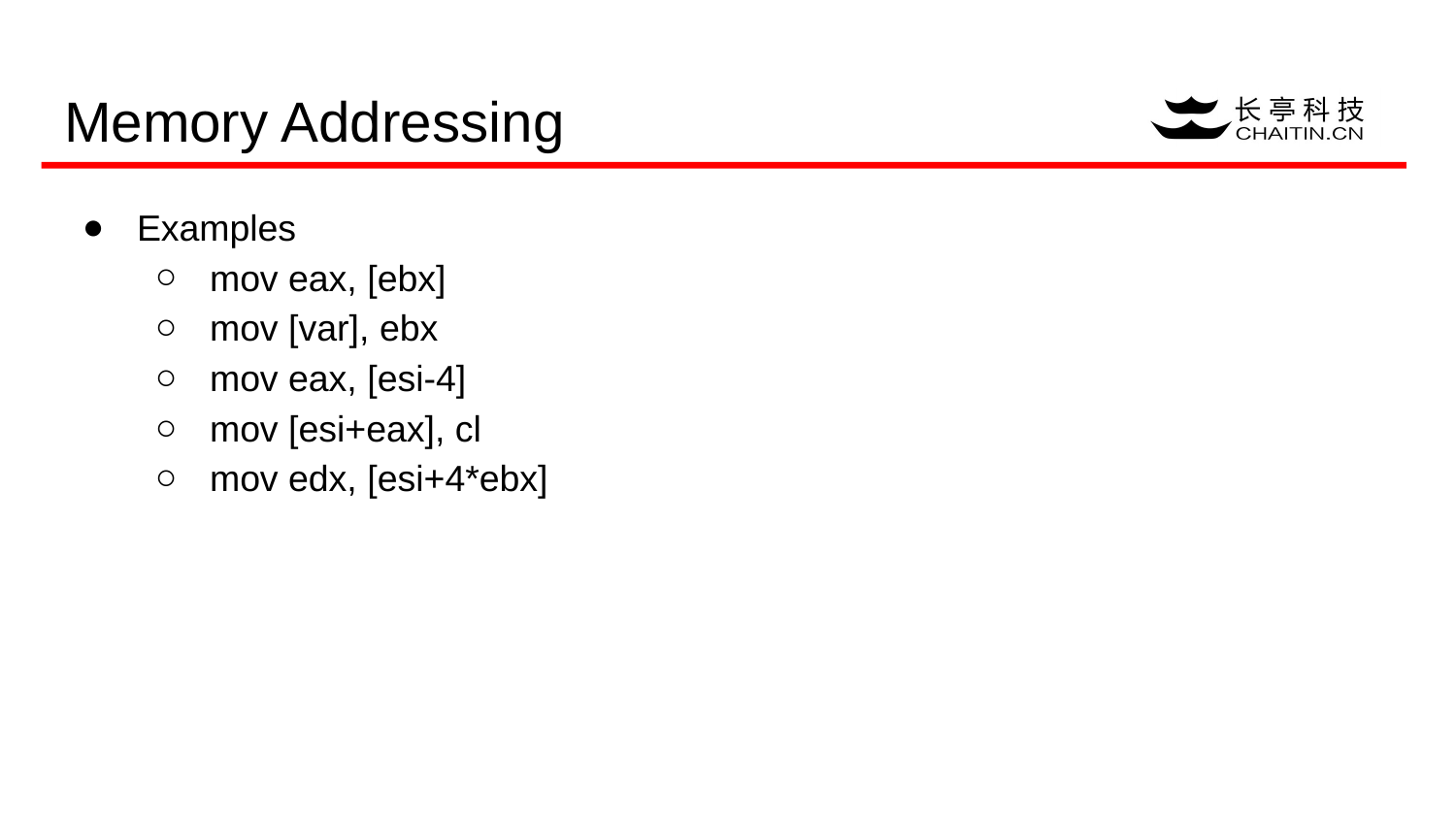

# Memory Addressing
Examples
mov eax, [ebx]
mov [var], ebx
mov eax, [esi-4]
mov [esi+eax], cl
mov edx, [esi+4*ebx]